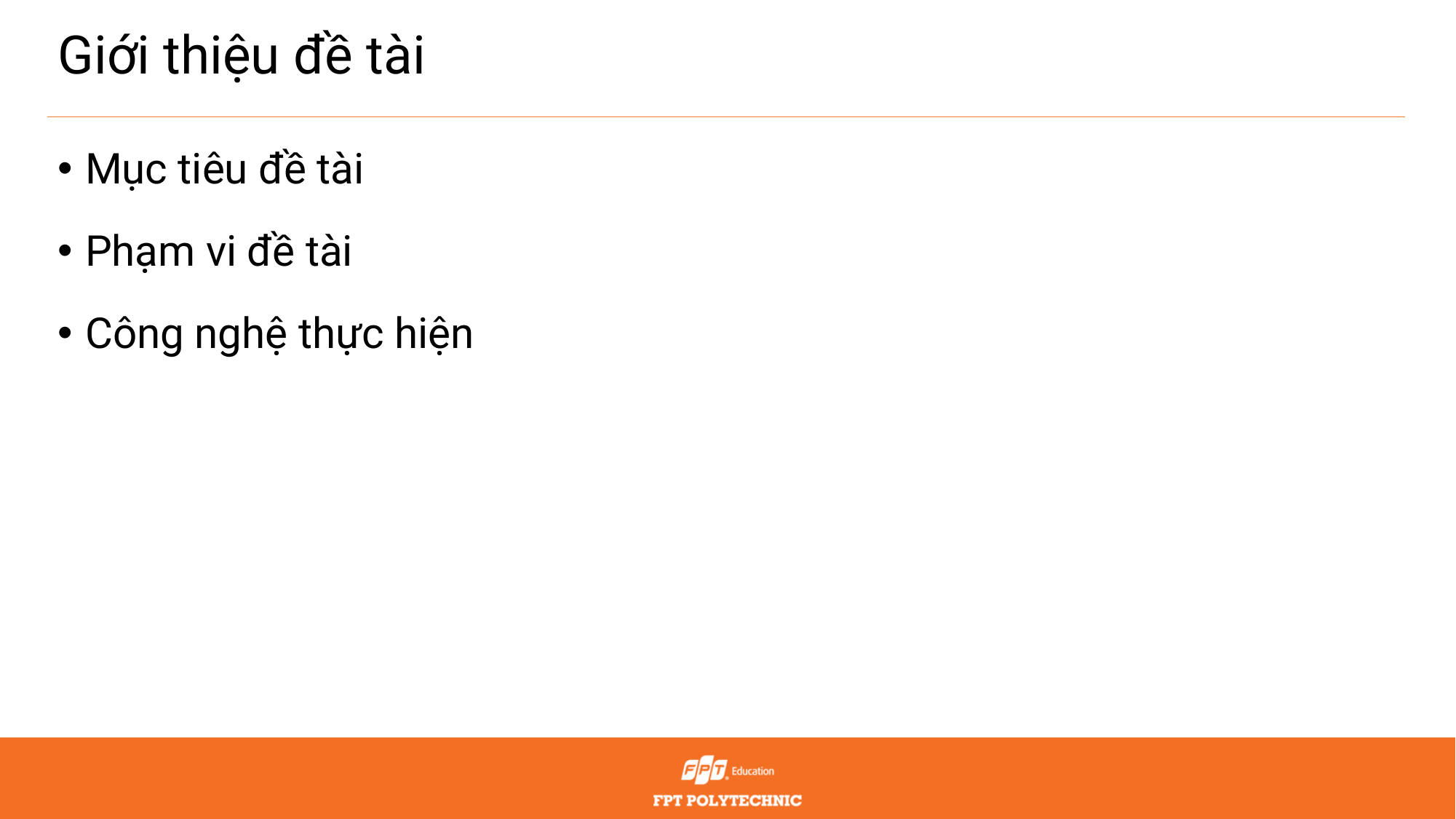

# Giới thiệu đề tài
Mục tiêu đề tài
Phạm vi đề tài
Công nghệ thực hiện